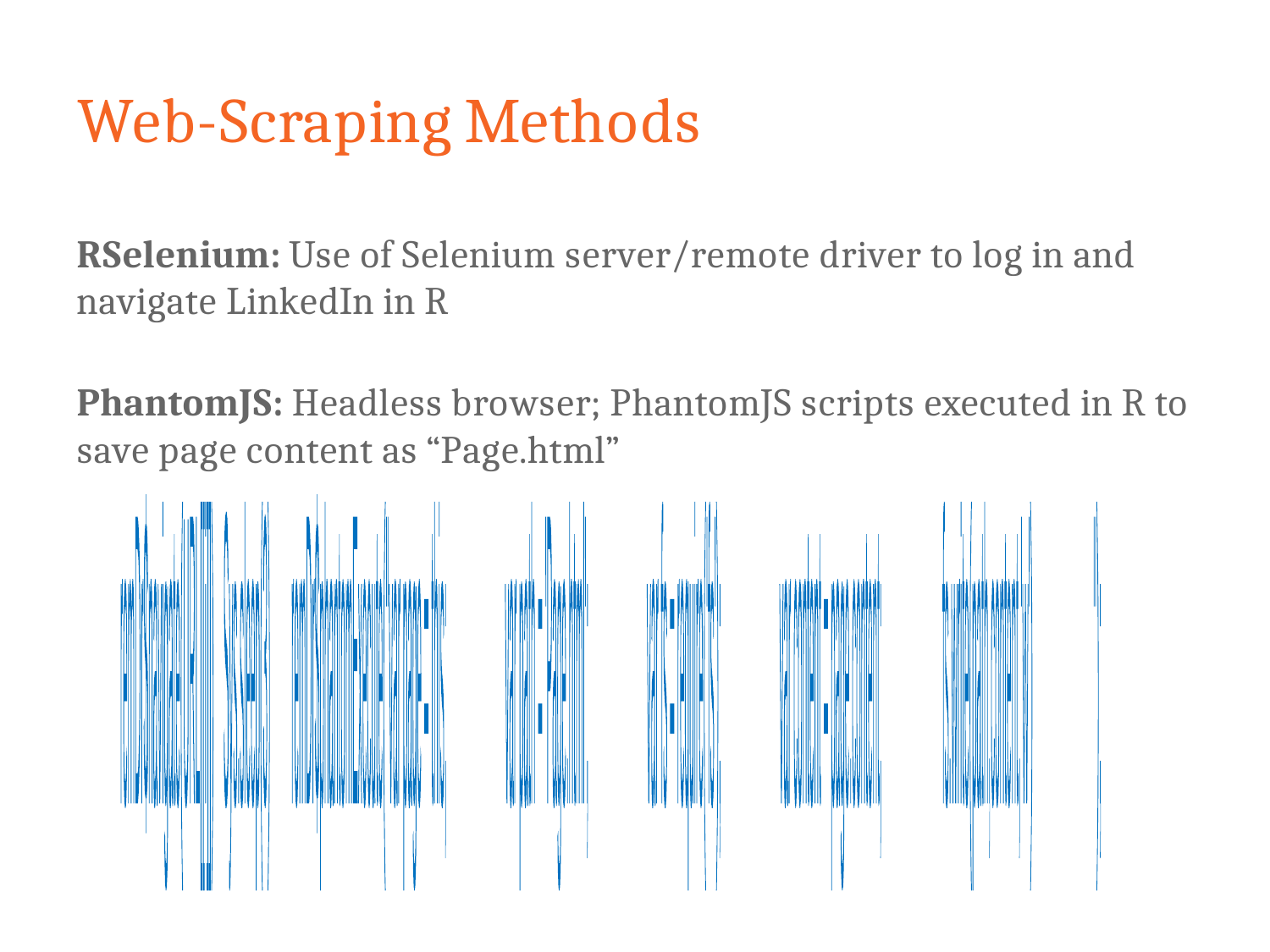

# Web-Scraping Methods
RSelenium: Use of Selenium server/remote driver to log in and navigate LinkedIn in R
PhantomJS: Headless browser; PhantomJS scripts executed in R to save page content as “Page.html”

remDr$navigate(URL[[i]])
    Sys.sleep(3)
    remDr$phantomExecute("var page = this;
                         var path = 'Page.html';
                         var fs = require('fs');
                         var content = page.content;
                         fs.write(path,content,'w')
                         ");